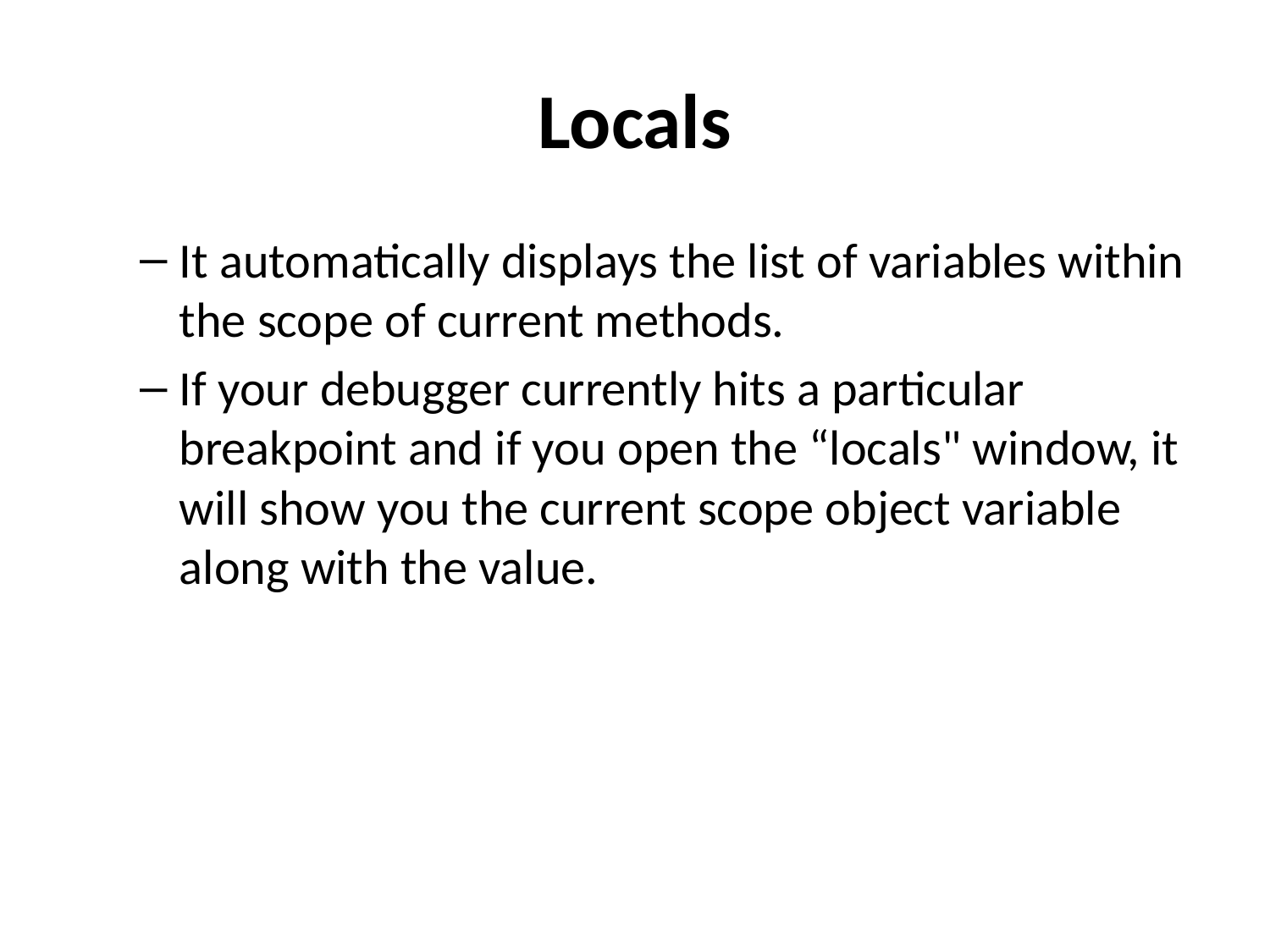

# Locals
It automatically displays the list of variables within the scope of current methods.
If your debugger currently hits a particular breakpoint and if you open the “locals" window, it will show you the current scope object variable along with the value.